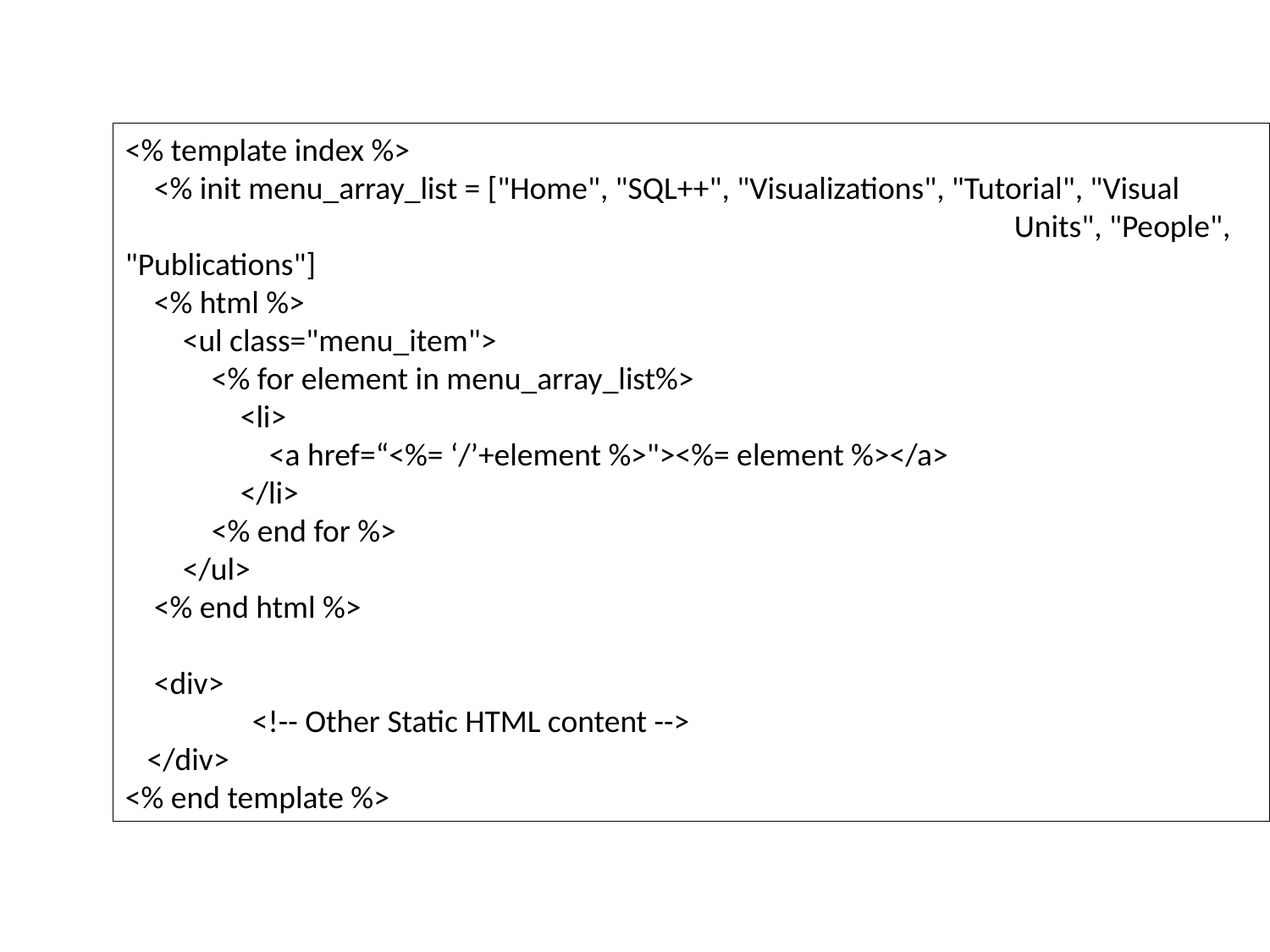

<% template index %>
    <% init menu_array_list = ["Home", "SQL++", "Visualizations", "Tutorial", "Visual 							Units", "People", "Publications"]
    <% html %>
        <ul class="menu_item">
            <% for element in menu_array_list%>
                <li>
                    <a href=“<%= ‘/’+element %>"><%= element %></a>
                </li>
            <% end for %>
        </ul>
    <% end html %>

    <div>
	<!-- Other Static HTML content -->
   </div>
<% end template %>